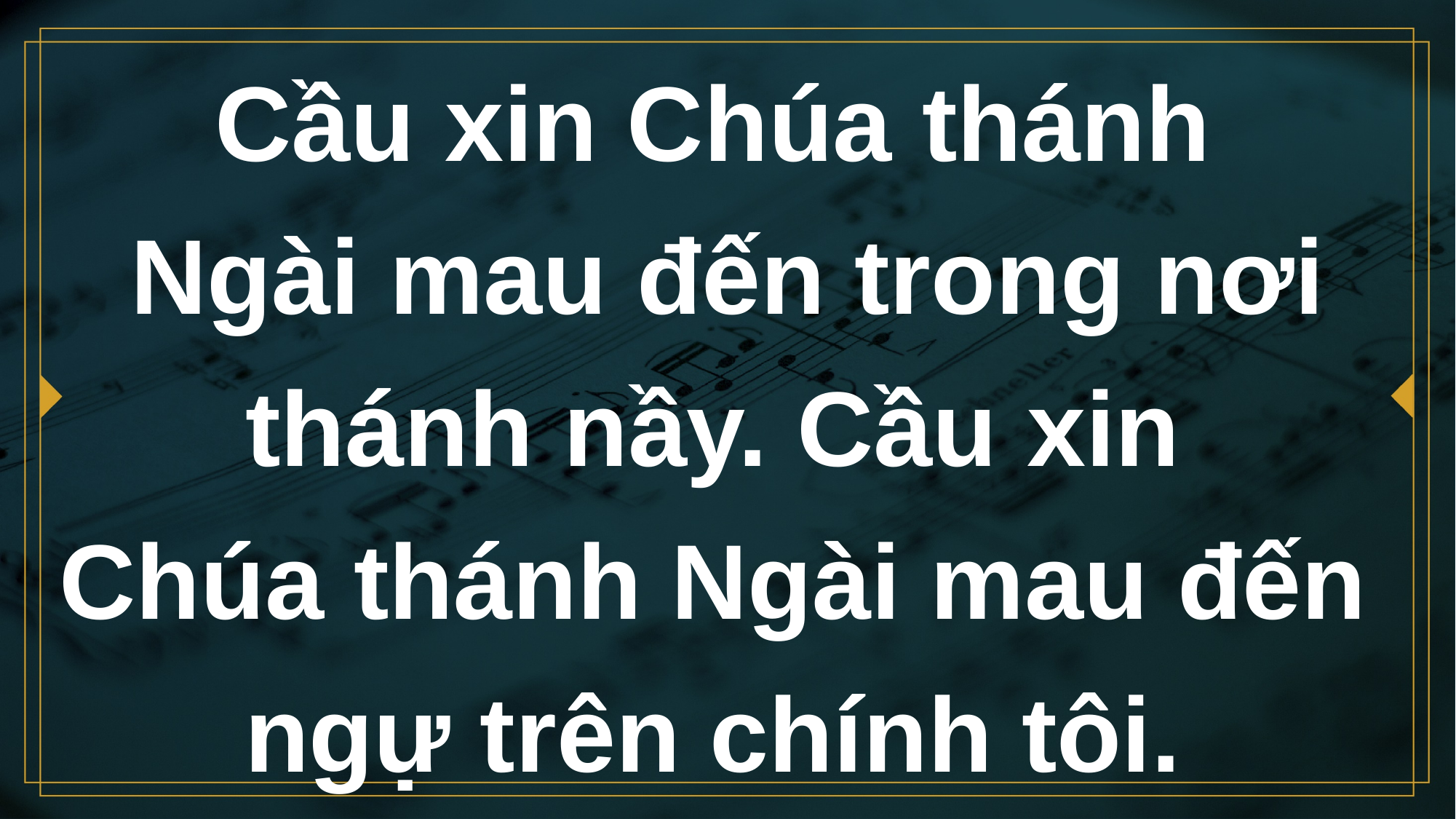

# Cầu xin Chúa thánh Ngài mau đến trong nơi thánh nầy. Cầu xin Chúa thánh Ngài mau đến ngự trên chính tôi.